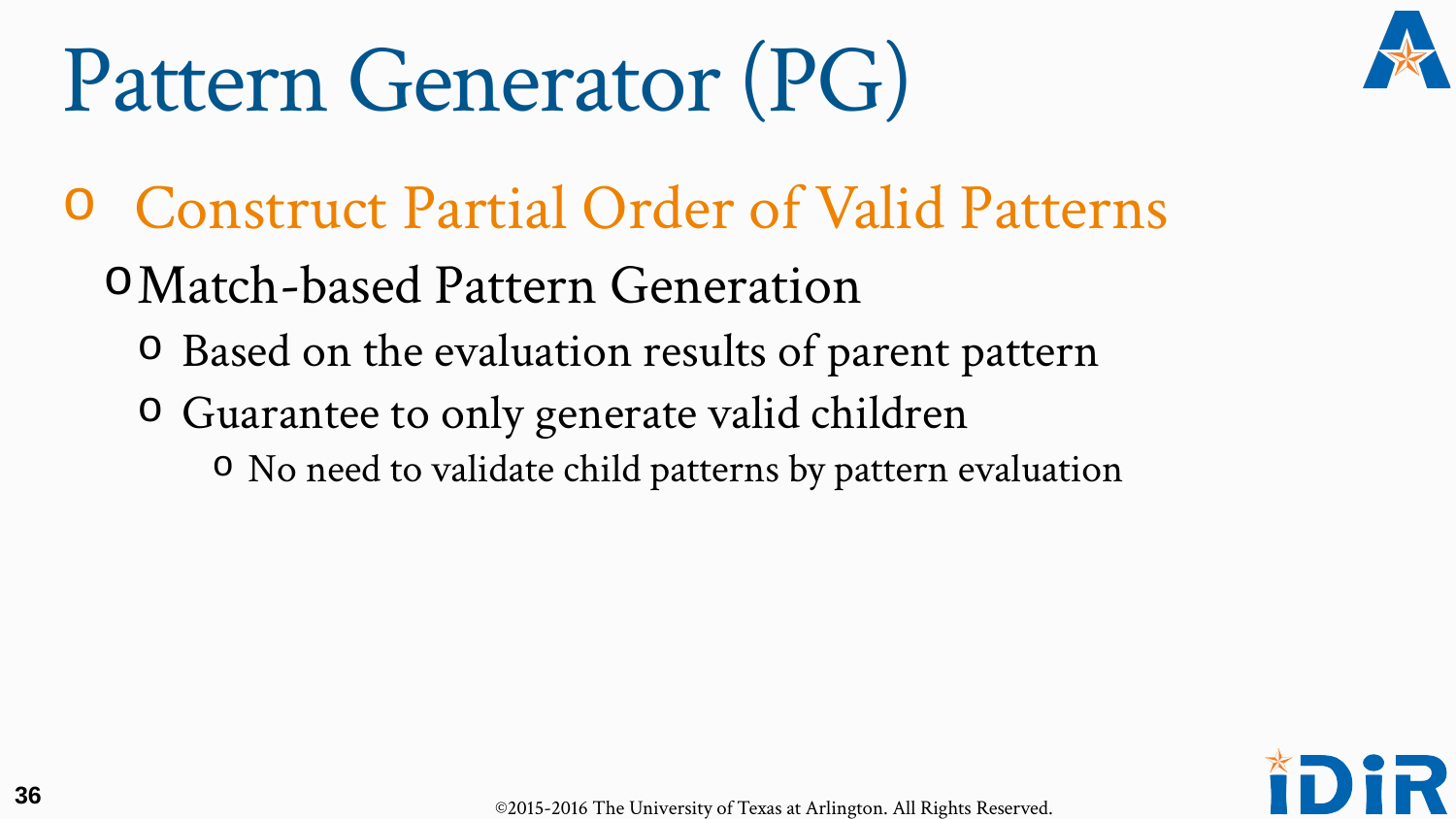

# Pattern Generator (PG)
Construct Partial Order of Valid Patterns
Match-based Pattern Generation
 Based on the evaluation results of parent pattern
 Guarantee to only generate valid children
 No need to validate child patterns by pattern evaluation
36